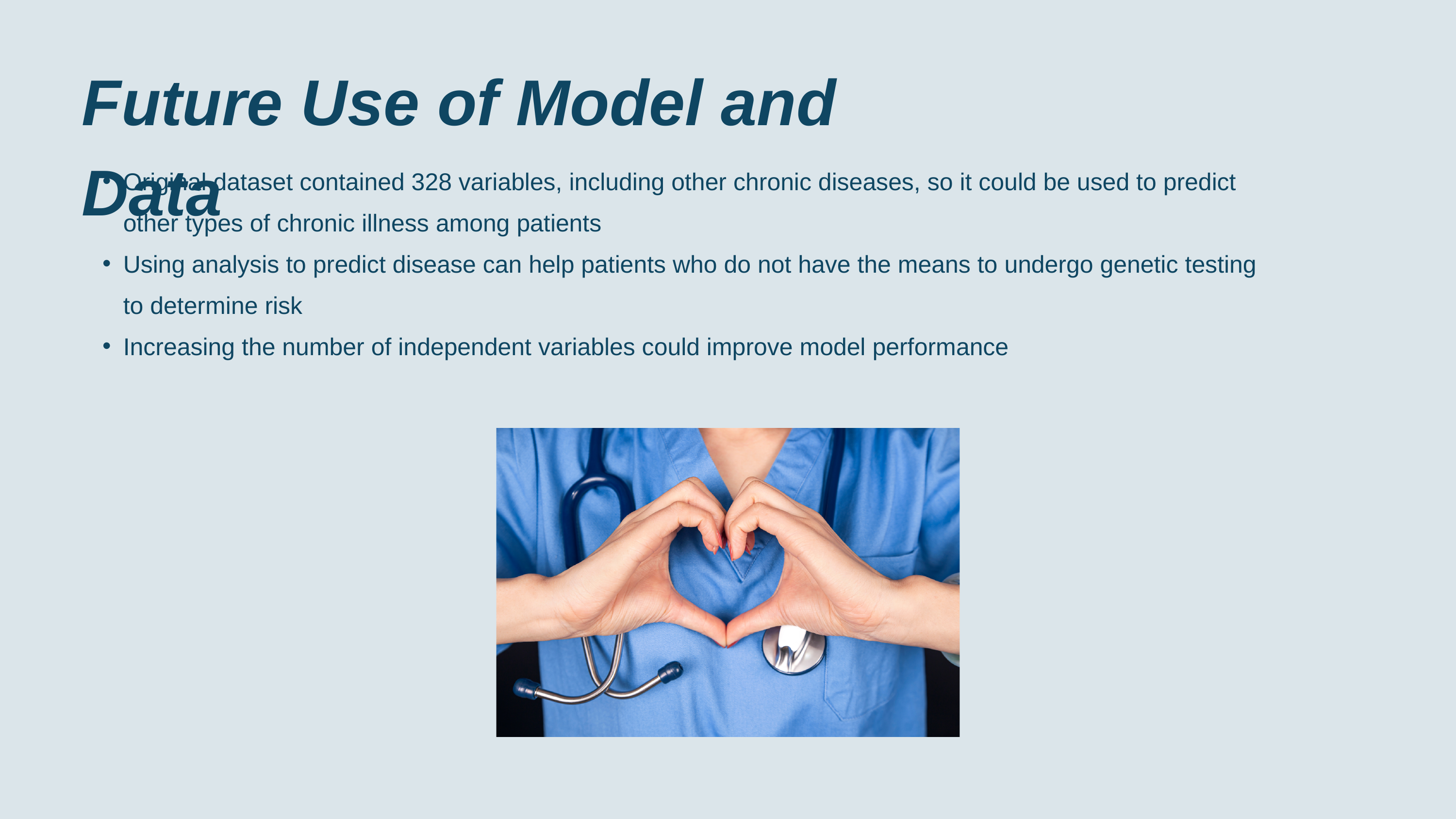

Future Use of Model and Data
Original dataset contained 328 variables, including other chronic diseases, so it could be used to predict other types of chronic illness among patients
Using analysis to predict disease can help patients who do not have the means to undergo genetic testing to determine risk
Increasing the number of independent variables could improve model performance